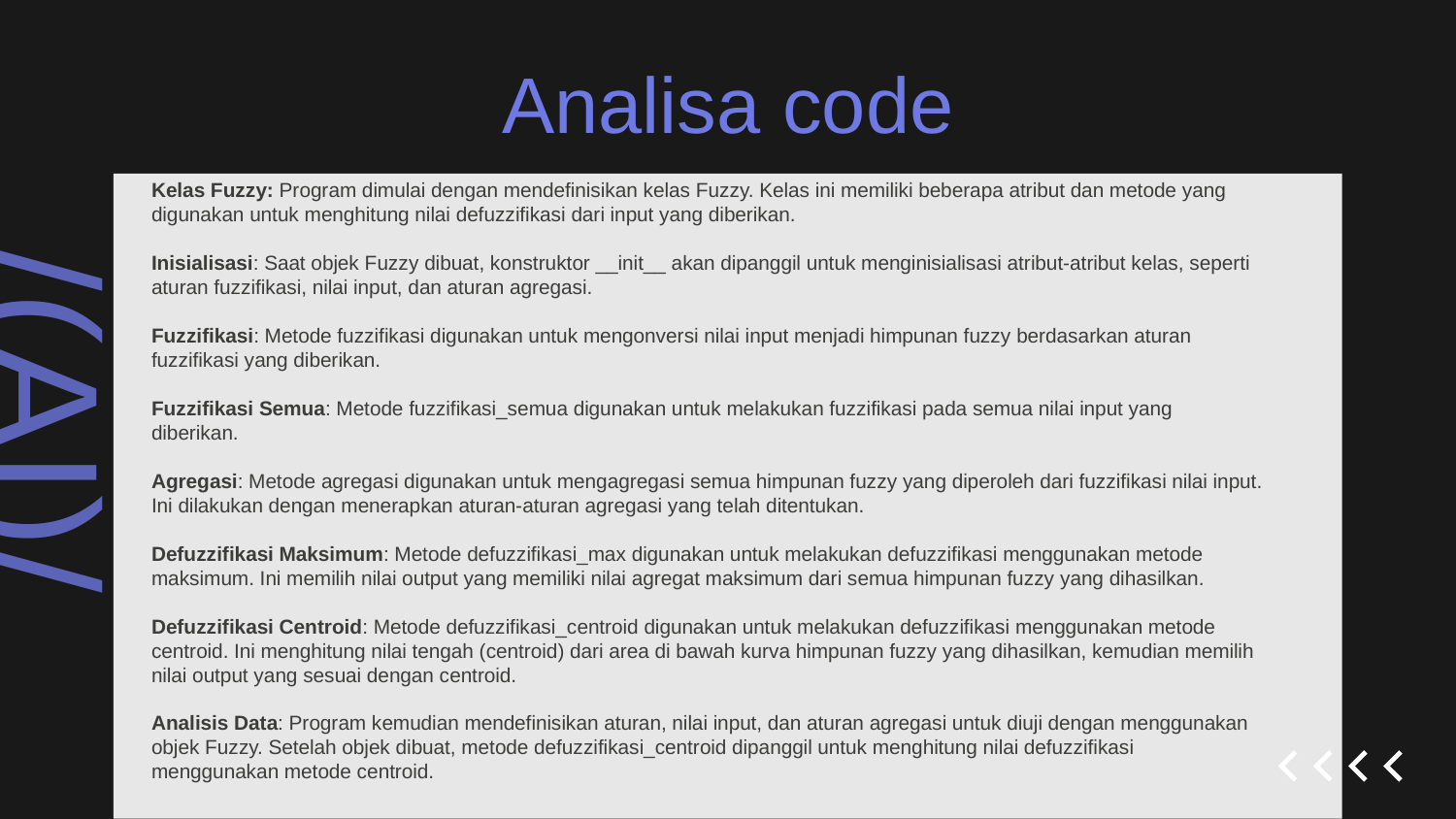

# Analisa code
Kelas Fuzzy: Program dimulai dengan mendefinisikan kelas Fuzzy. Kelas ini memiliki beberapa atribut dan metode yang digunakan untuk menghitung nilai defuzzifikasi dari input yang diberikan.

Inisialisasi: Saat objek Fuzzy dibuat, konstruktor __init__ akan dipanggil untuk menginisialisasi atribut-atribut kelas, seperti aturan fuzzifikasi, nilai input, dan aturan agregasi.

Fuzzifikasi: Metode fuzzifikasi digunakan untuk mengonversi nilai input menjadi himpunan fuzzy berdasarkan aturan fuzzifikasi yang diberikan.

Fuzzifikasi Semua: Metode fuzzifikasi_semua digunakan untuk melakukan fuzzifikasi pada semua nilai input yang diberikan.

Agregasi: Metode agregasi digunakan untuk mengagregasi semua himpunan fuzzy yang diperoleh dari fuzzifikasi nilai input. Ini dilakukan dengan menerapkan aturan-aturan agregasi yang telah ditentukan.

Defuzzifikasi Maksimum: Metode defuzzifikasi_max digunakan untuk melakukan defuzzifikasi menggunakan metode maksimum. Ini memilih nilai output yang memiliki nilai agregat maksimum dari semua himpunan fuzzy yang dihasilkan.

Defuzzifikasi Centroid: Metode defuzzifikasi_centroid digunakan untuk melakukan defuzzifikasi menggunakan metode centroid. Ini menghitung nilai tengah (centroid) dari area di bawah kurva himpunan fuzzy yang dihasilkan, kemudian memilih nilai output yang sesuai dengan centroid.

Analisis Data: Program kemudian mendefinisikan aturan, nilai input, dan aturan agregasi untuk diuji dengan menggunakan objek Fuzzy. Setelah objek dibuat, metode defuzzifikasi_centroid dipanggil untuk menghitung nilai defuzzifikasi menggunakan metode centroid.